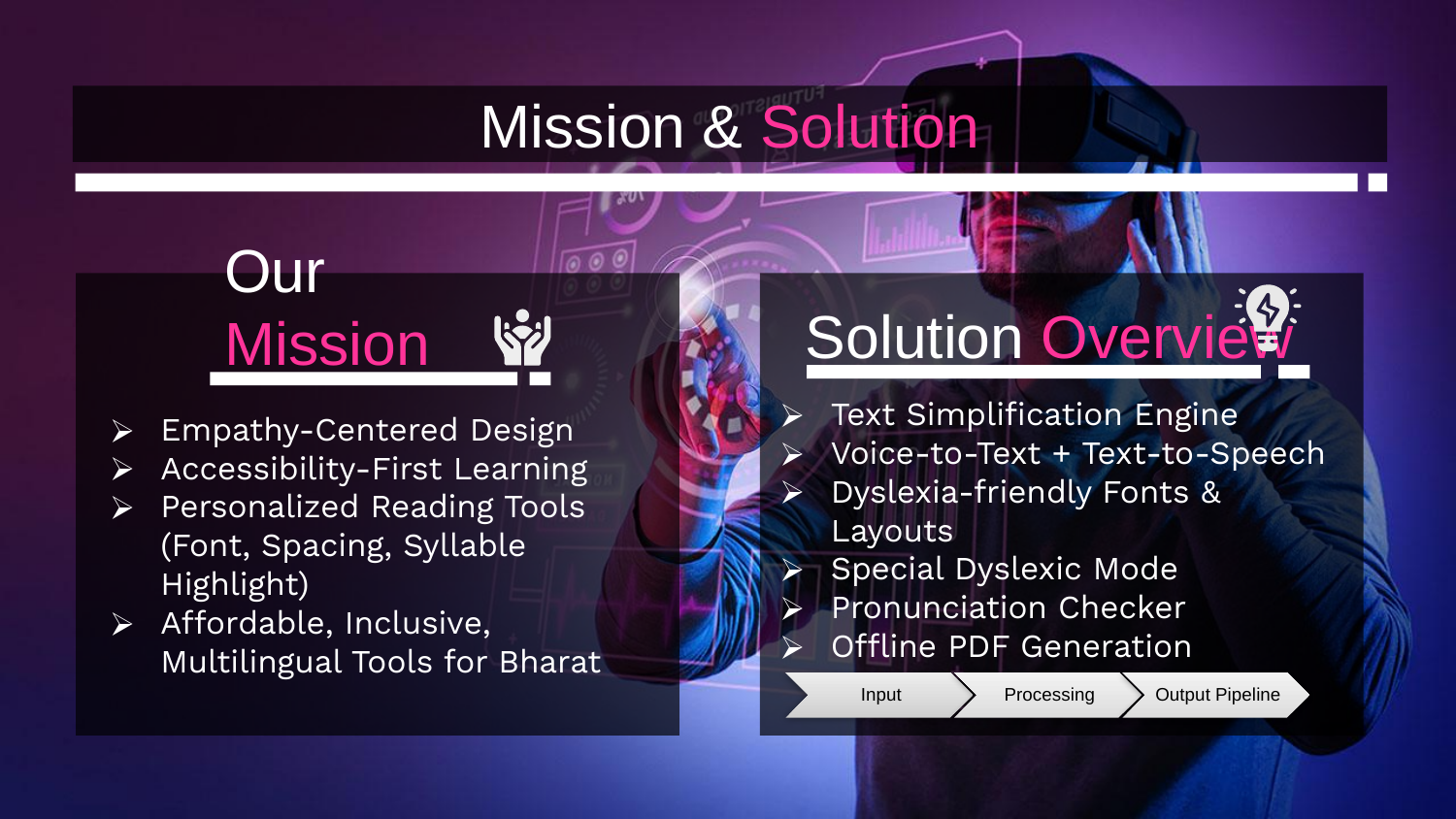

Mission & Solution

Solution Overview
Our Mission

Text Simplification Engine
Voice-to-Text + Text-to-Speech
Dyslexia-friendly Fonts & Layouts
Special Dyslexic Mode
Pronunciation Checker
Offline PDF Generation
Empathy-Centered Design
Accessibility-First Learning
Personalized Reading Tools (Font, Spacing, Syllable Highlight)
Affordable, Inclusive, Multilingual Tools for Bharat

Input

Processing

Output Pipeline